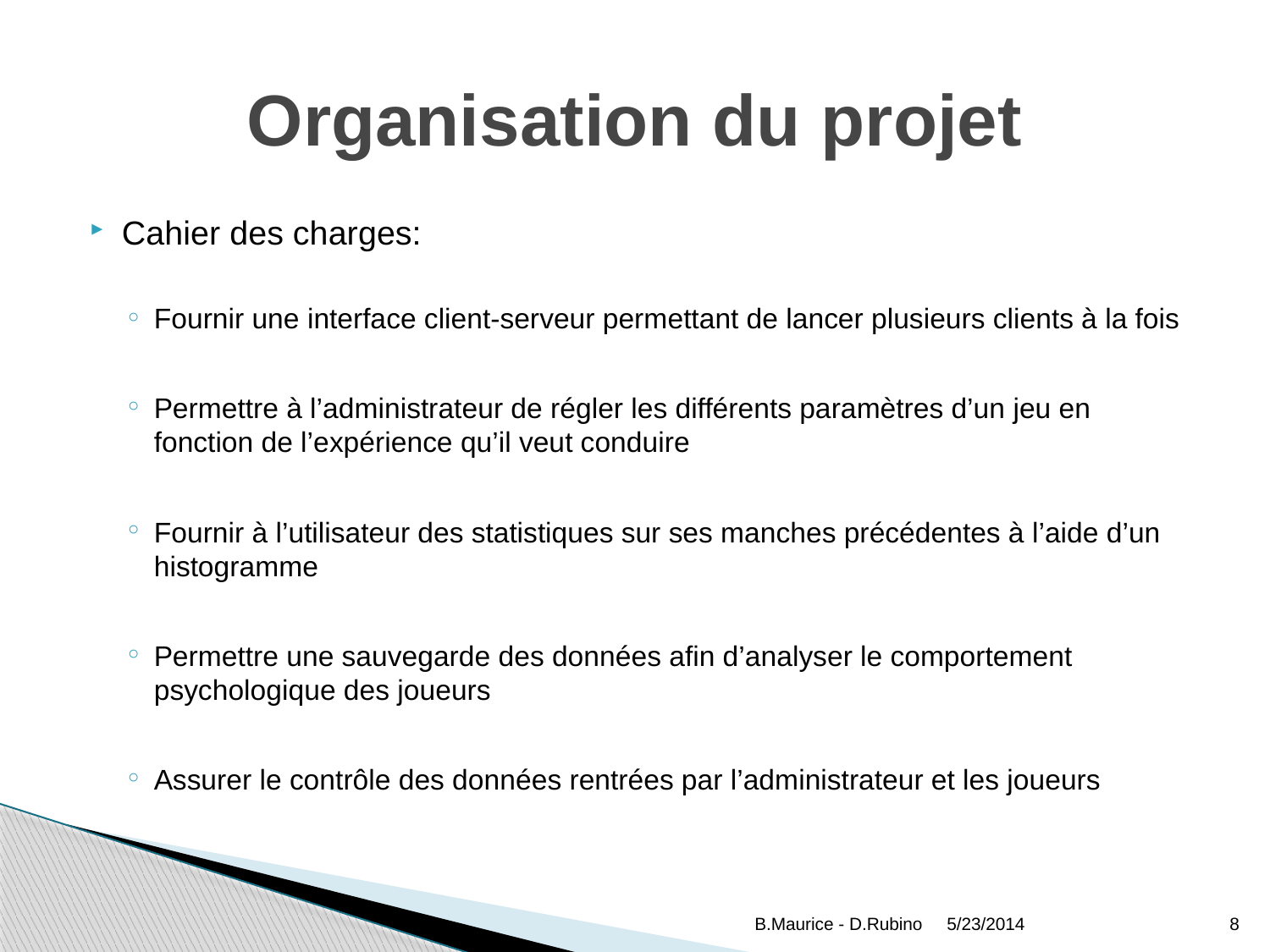

# Organisation du projet
Cahier des charges:

Fournir une interface client-serveur permettant de lancer plusieurs clients à la fois

Permettre à l’administrateur de régler les différents paramètres d’un jeu en fonction de l’expérience qu’il veut conduire

Fournir à l’utilisateur des statistiques sur ses manches précédentes à l’aide d’un histogramme

Permettre une sauvegarde des données afin d’analyser le comportement psychologique des joueurs

Assurer le contrôle des données rentrées par l’administrateur et les joueurs
B.Maurice - D.Rubino
5/23/2014
8